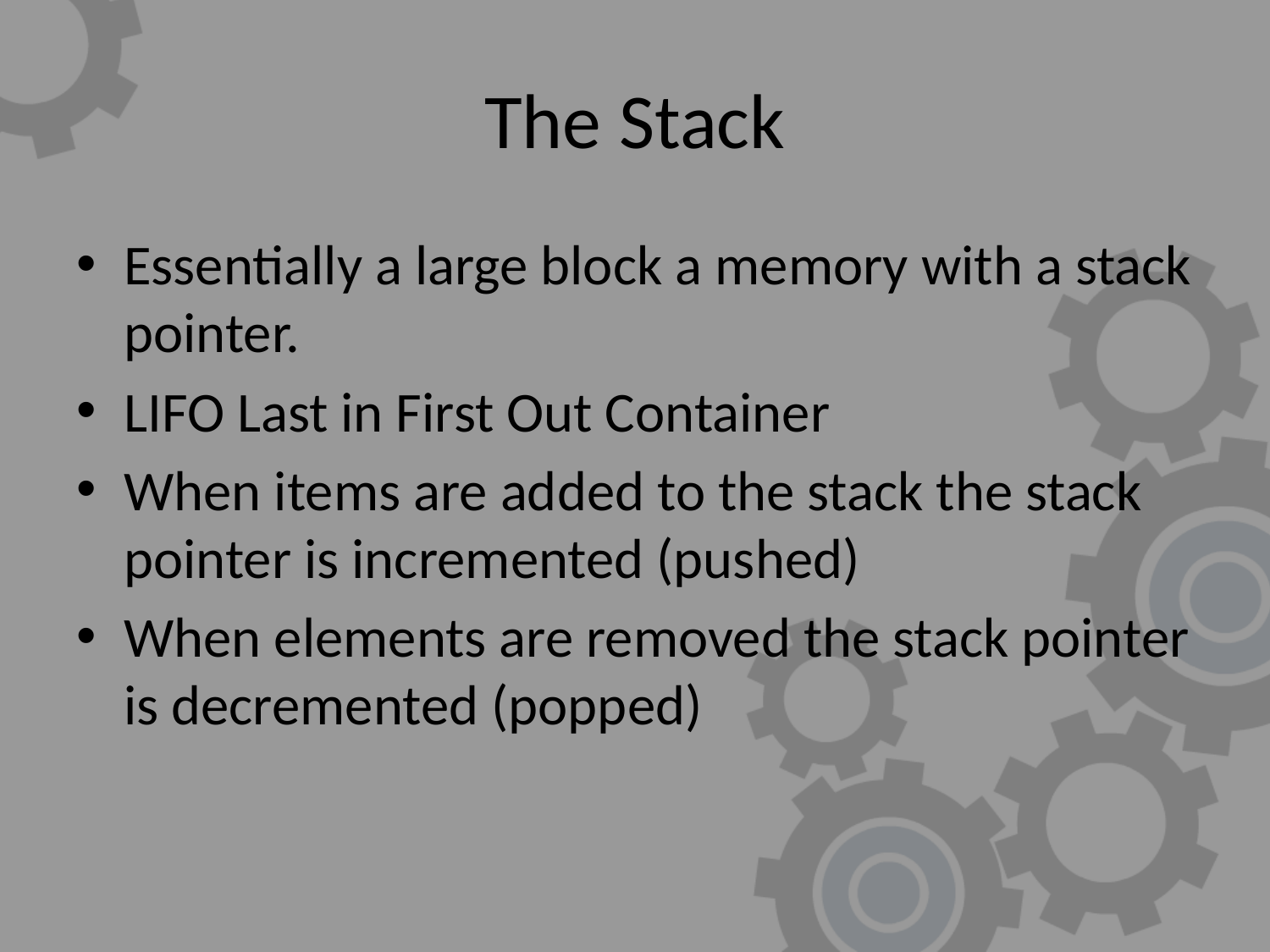

# The Stack
Essentially a large block a memory with a stack pointer.
LIFO Last in First Out Container
When items are added to the stack the stack pointer is incremented (pushed)
When elements are removed the stack pointer is decremented (popped)